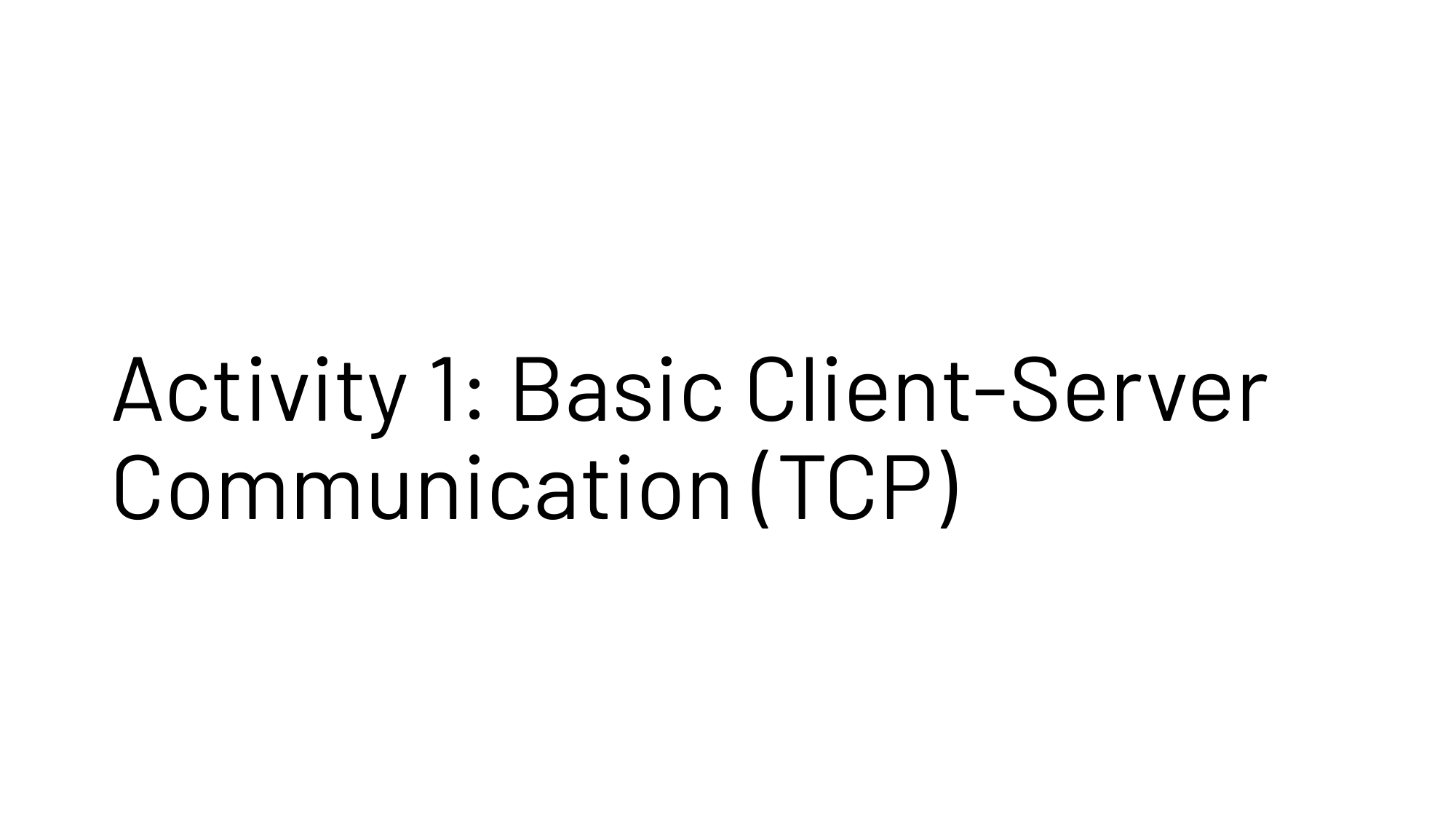

# Activity 1: Basic Client-Server Communication (TCP)